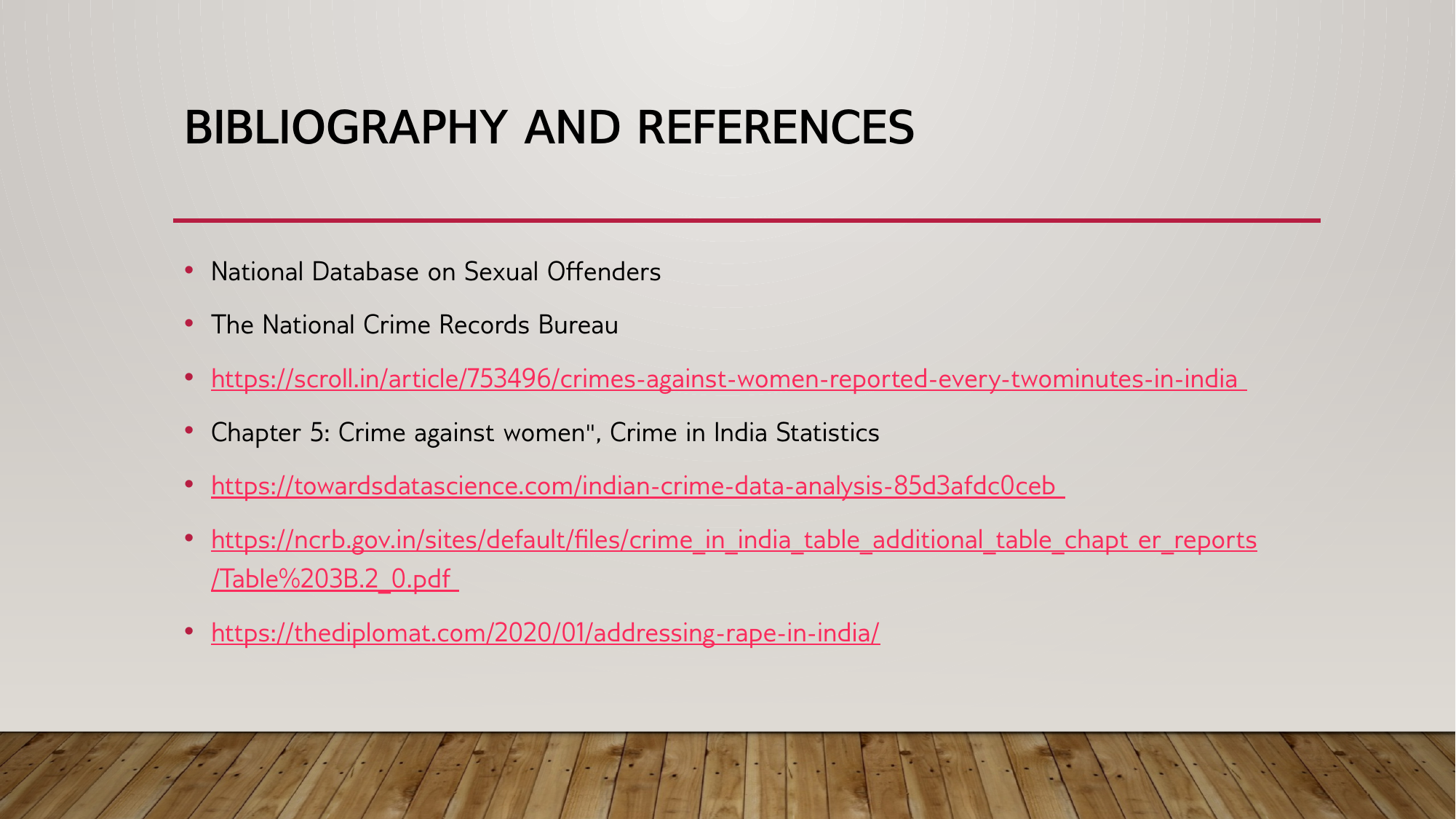

# Bibliography and References
National Database on Sexual Offenders
The National Crime Records Bureau
https://scroll.in/article/753496/crimes-against-women-reported-every-twominutes-in-india
Chapter 5: Crime against women", Crime in India Statistics
https://towardsdatascience.com/indian-crime-data-analysis-85d3afdc0ceb
https://ncrb.gov.in/sites/default/files/crime_in_india_table_additional_table_chapt er_reports/Table%203B.2_0.pdf
https://thediplomat.com/2020/01/addressing-rape-in-india/